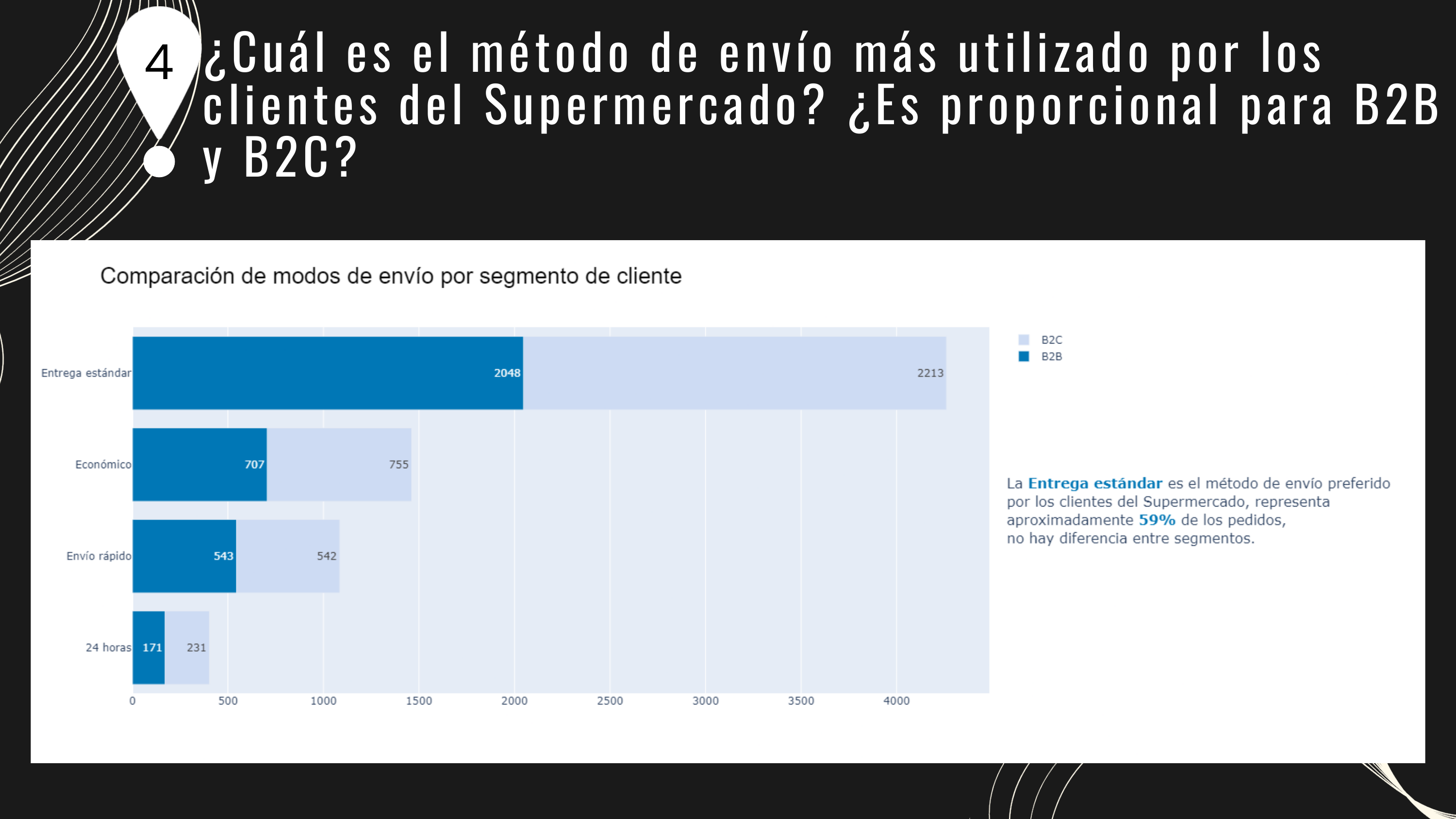

4
¿Cuál es el método de envío más utilizado por los clientes del Supermercado? ¿Es proporcional para B2B y B2C?